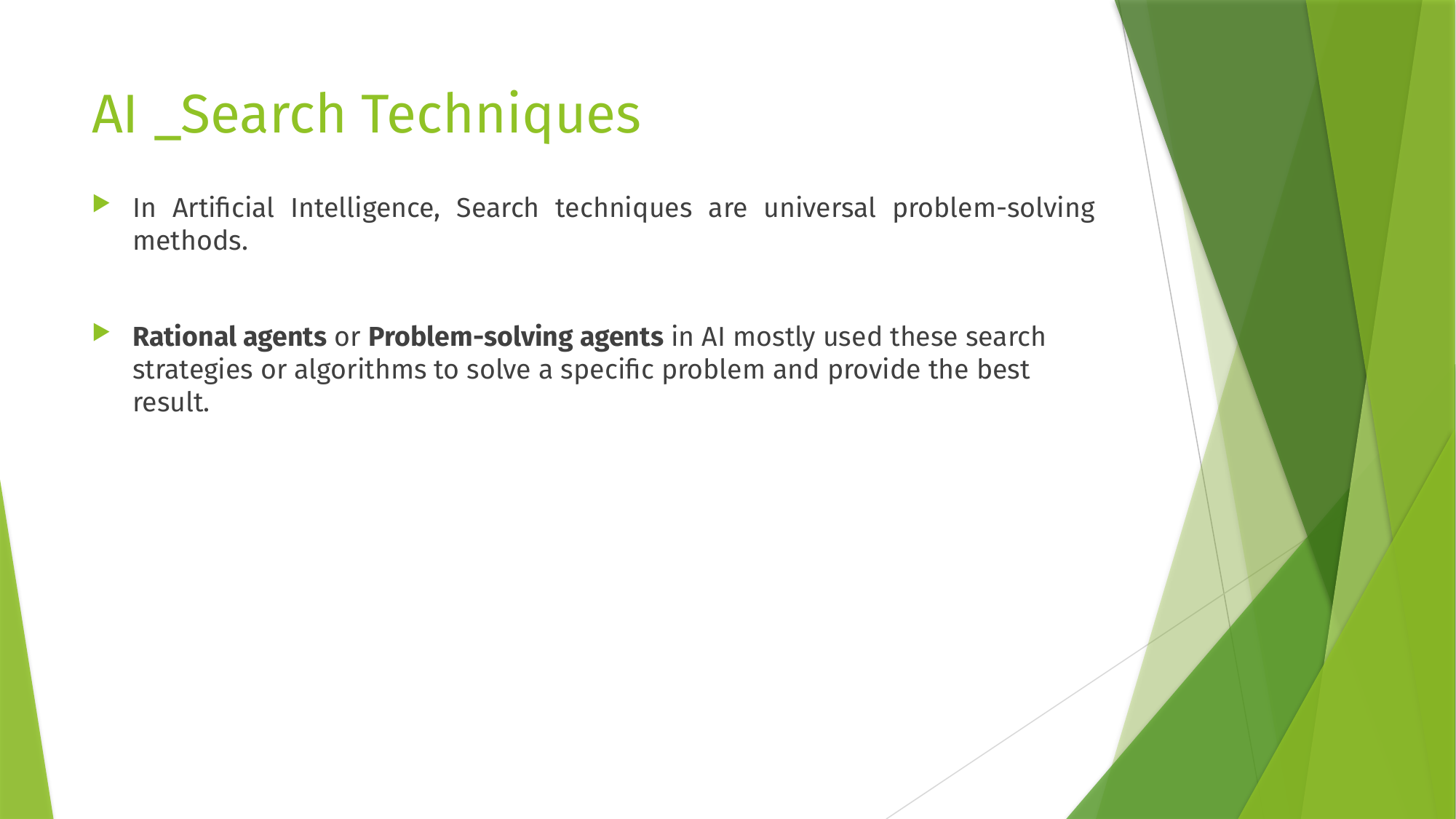

# AI _Search Techniques
In Artificial Intelligence, Search techniques are universal problem-solving methods.

Rational agents or Problem-solving agents in AI mostly used these search strategies or algorithms to solve a specific problem and provide the best result.